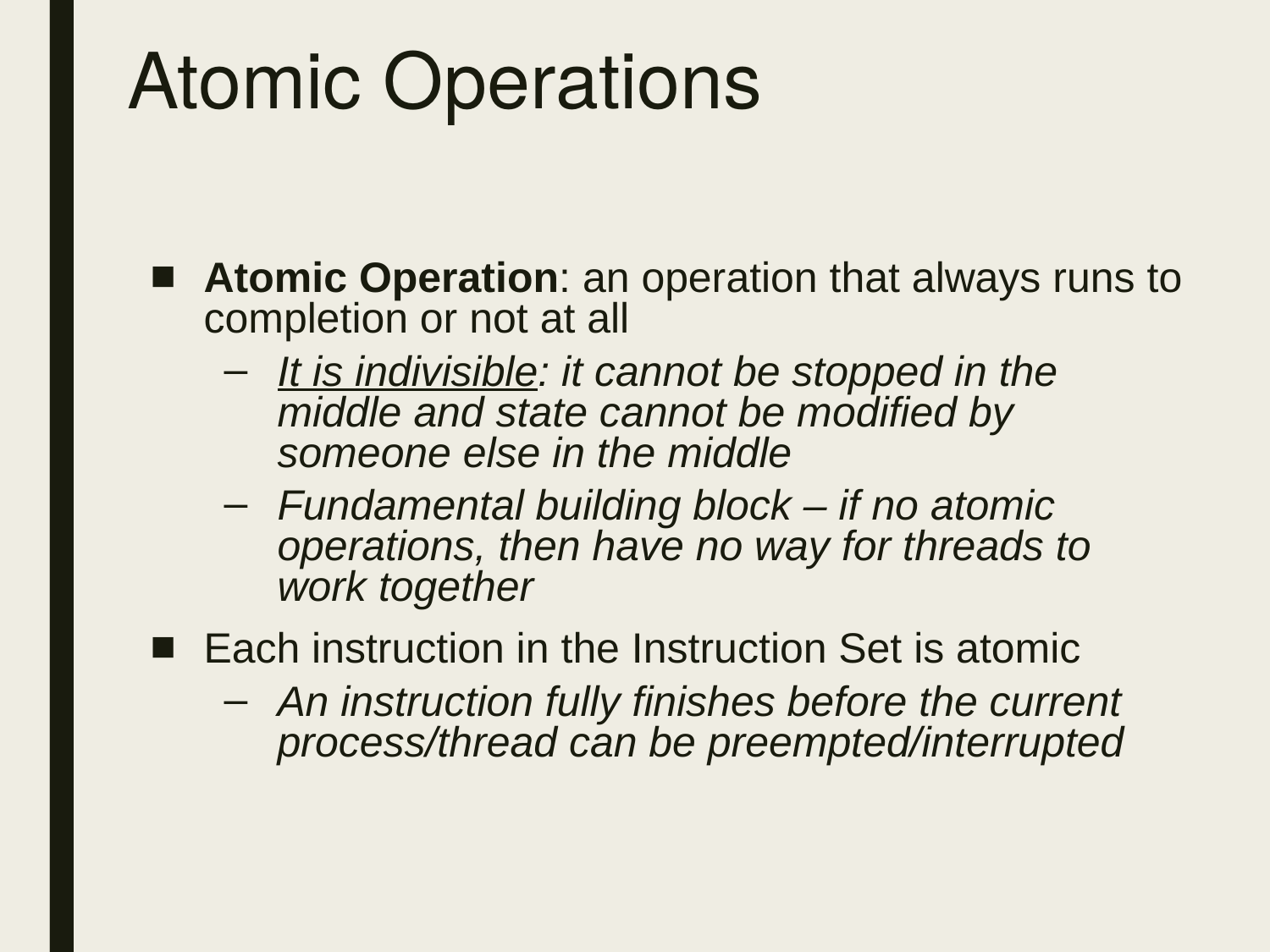

# Atomic Operations
Atomic Operation: an operation that always runs to completion or not at all
It is indivisible: it cannot be stopped in the middle and state cannot be modified by someone else in the middle
Fundamental building block – if no atomic operations, then have no way for threads to work together
Each instruction in the Instruction Set is atomic
An instruction fully finishes before the current process/thread can be preempted/interrupted